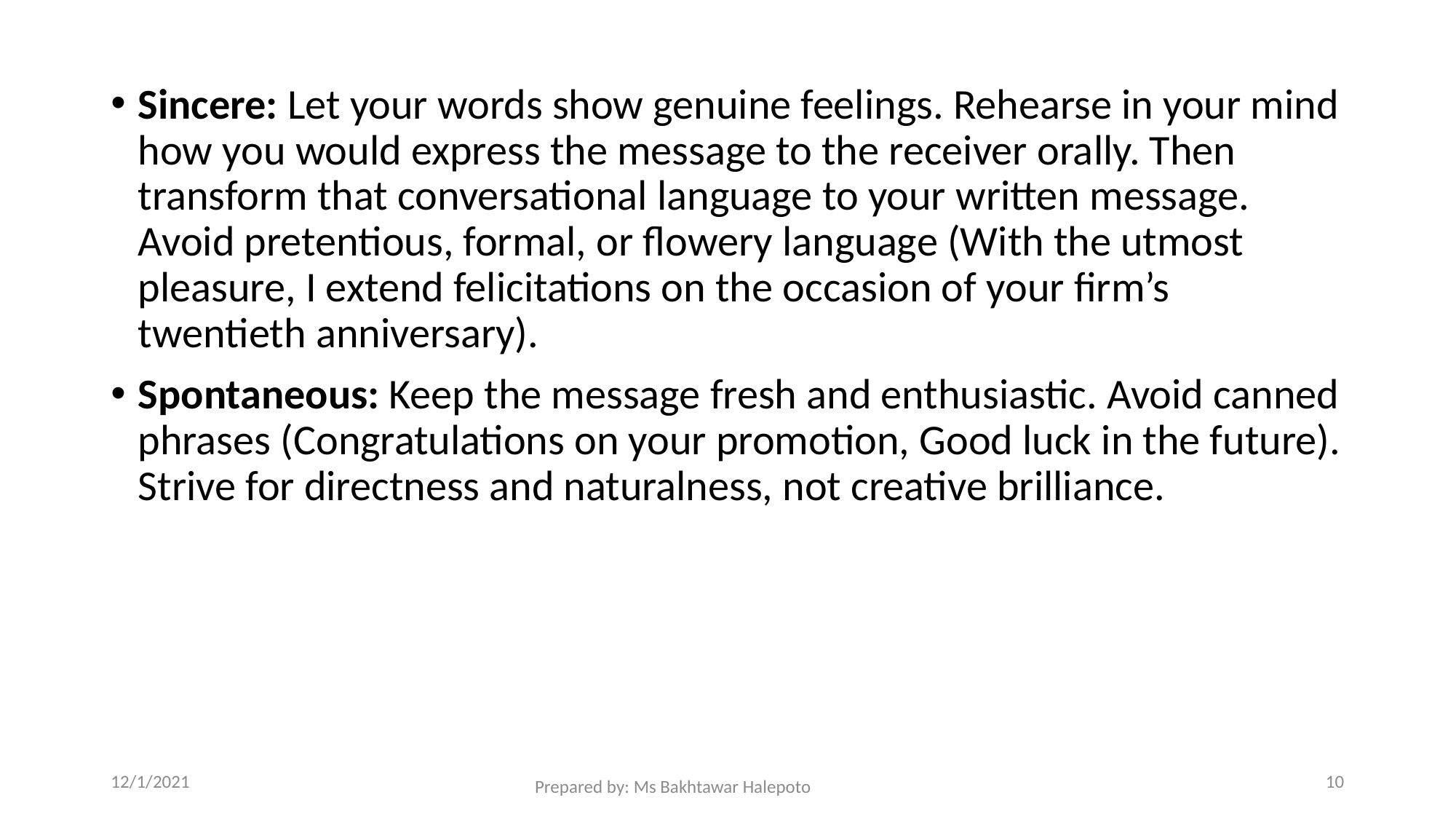

Sincere: Let your words show genuine feelings. Rehearse in your mind how you would express the message to the receiver orally. Then transform that conversational language to your written message. Avoid pretentious, formal, or flowery language (With the utmost pleasure, I extend felicitations on the occasion of your firm’s twentieth anniversary).
Spontaneous: Keep the message fresh and enthusiastic. Avoid canned phrases (Congratulations on your promotion, Good luck in the future). Strive for directness and naturalness, not creative brilliance.

12/1/2021
10
Prepared by: Ms Bakhtawar Halepoto